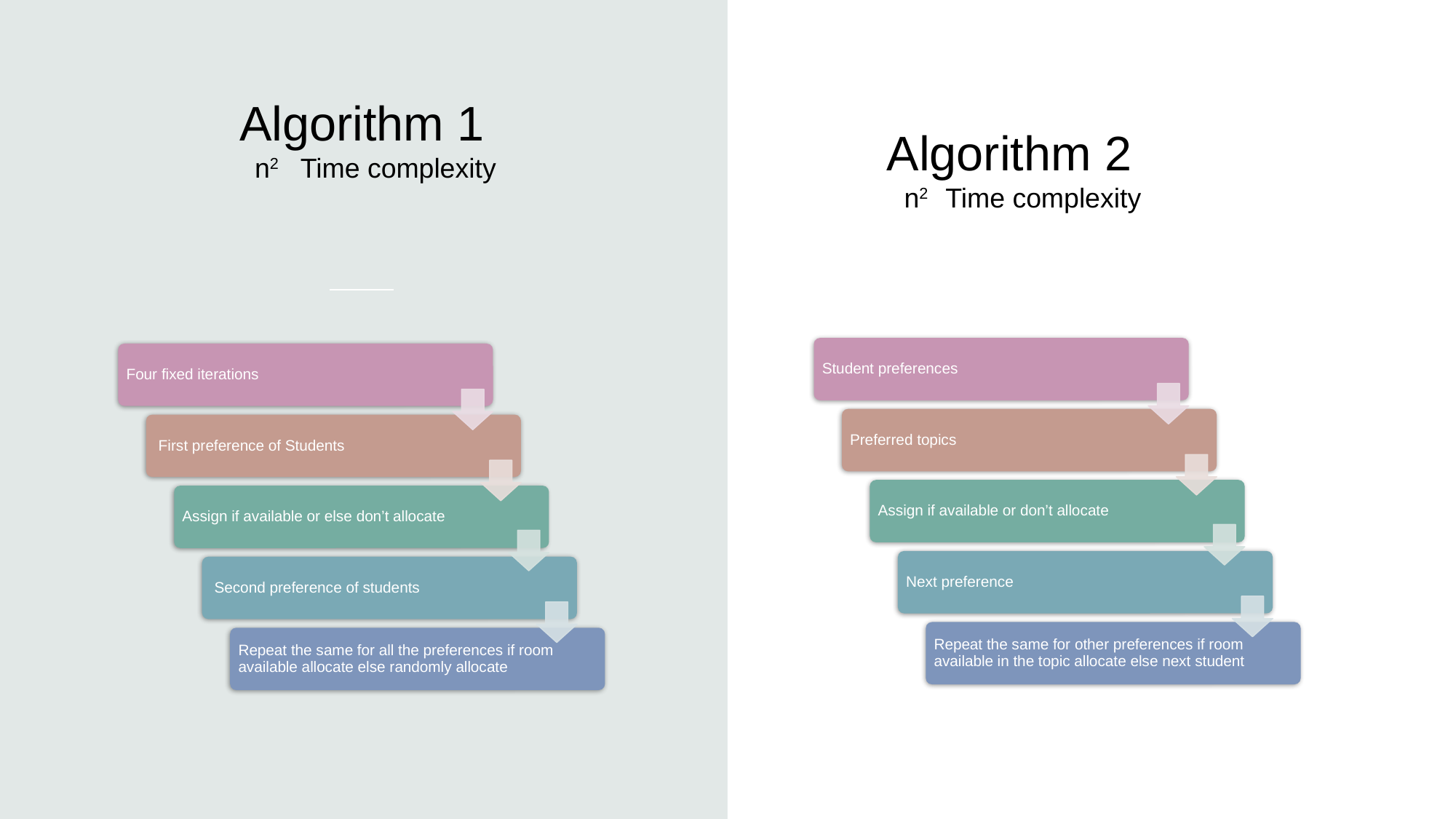

# Algorithm 1  n2     Time complexity
Algorithm 2 
n2    Time complexity

Student preferences
Preferred topics
Assign if available or don’t allocate
Next preference
Repeat the same for other preferences if room available in the topic allocate else next student

Four fixed iterations
 First preference of Students
Assign if available or else don’t allocate
 Second preference of students
Repeat the same for all the preferences if room available allocate else randomly allocate